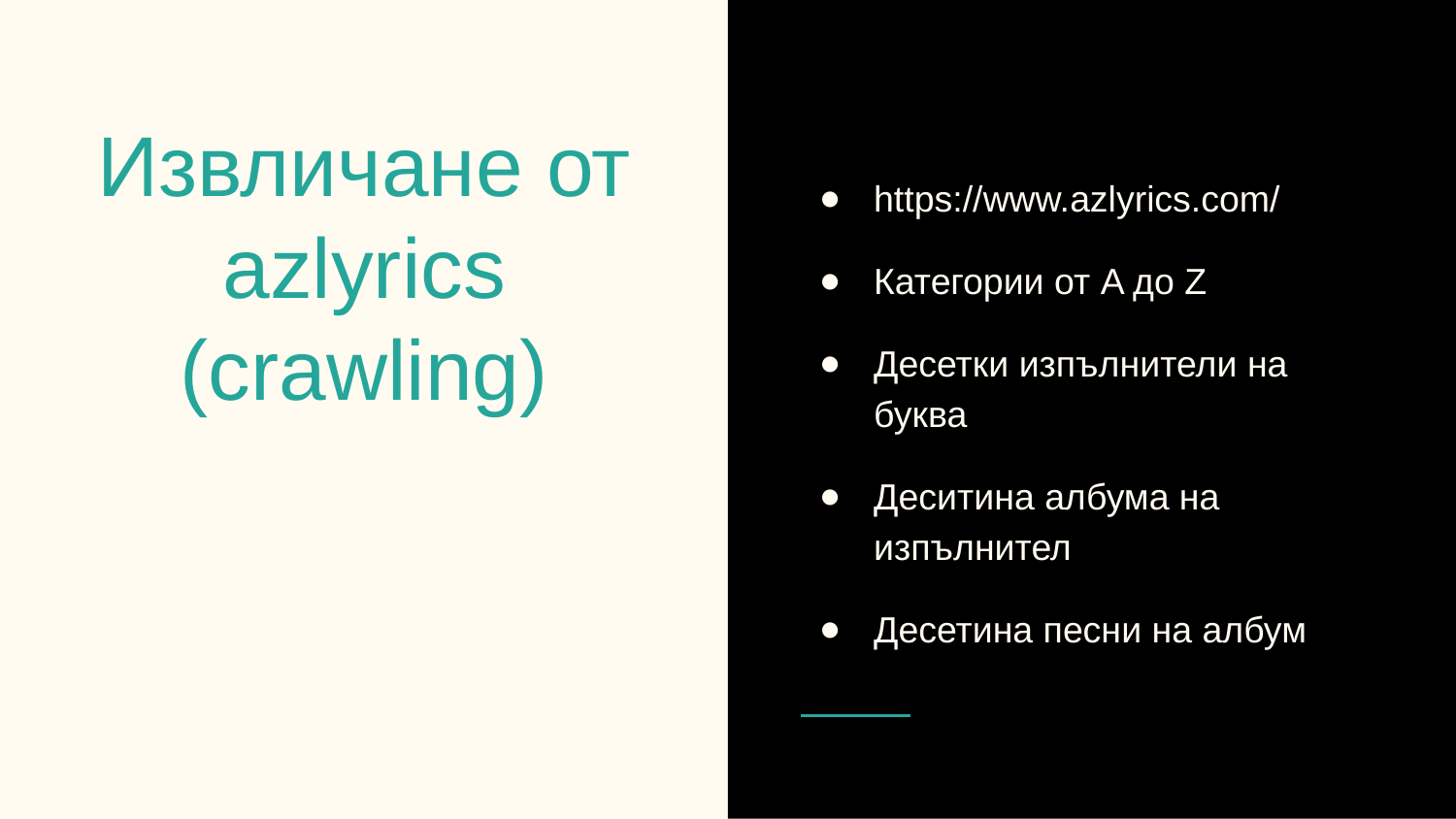

https://www.azlyrics.com/
Категории от A до Z
Десетки изпълнители на буква
Деситина албума на изпълнител
Десетина песни на албум
# Извличане от azlyrics (crawling)